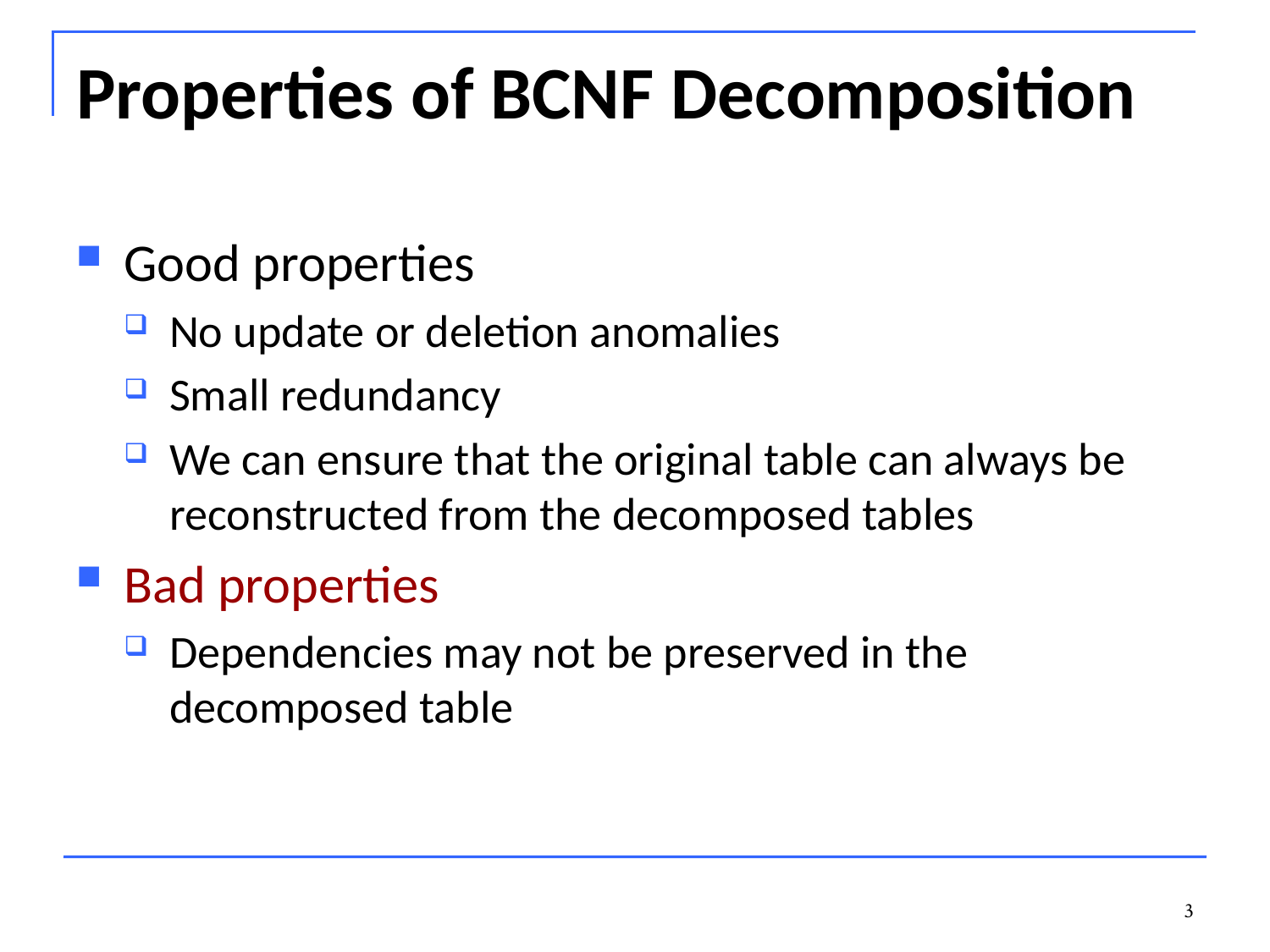

# Properties of BCNF Decomposition
Good properties
No update or deletion anomalies
Small redundancy
We can ensure that the original table can always be reconstructed from the decomposed tables
Bad properties
Dependencies may not be preserved in the decomposed table
3